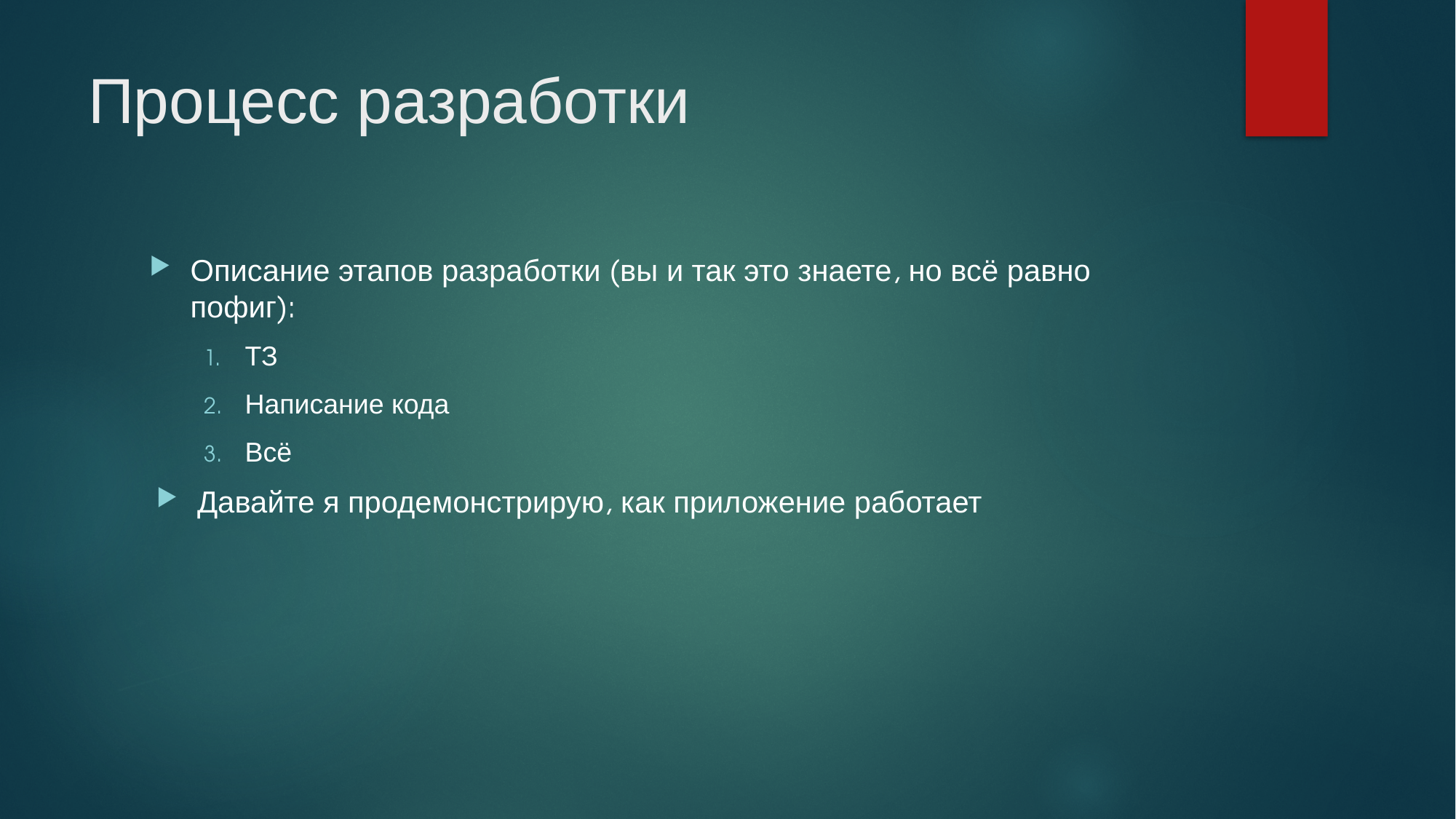

# Процесс разработки
Описание этапов разработки (вы и так это знаете, но всё равно пофиг):
ТЗ
Написание кода
Всё
Давайте я продемонстрирую, как приложение работает